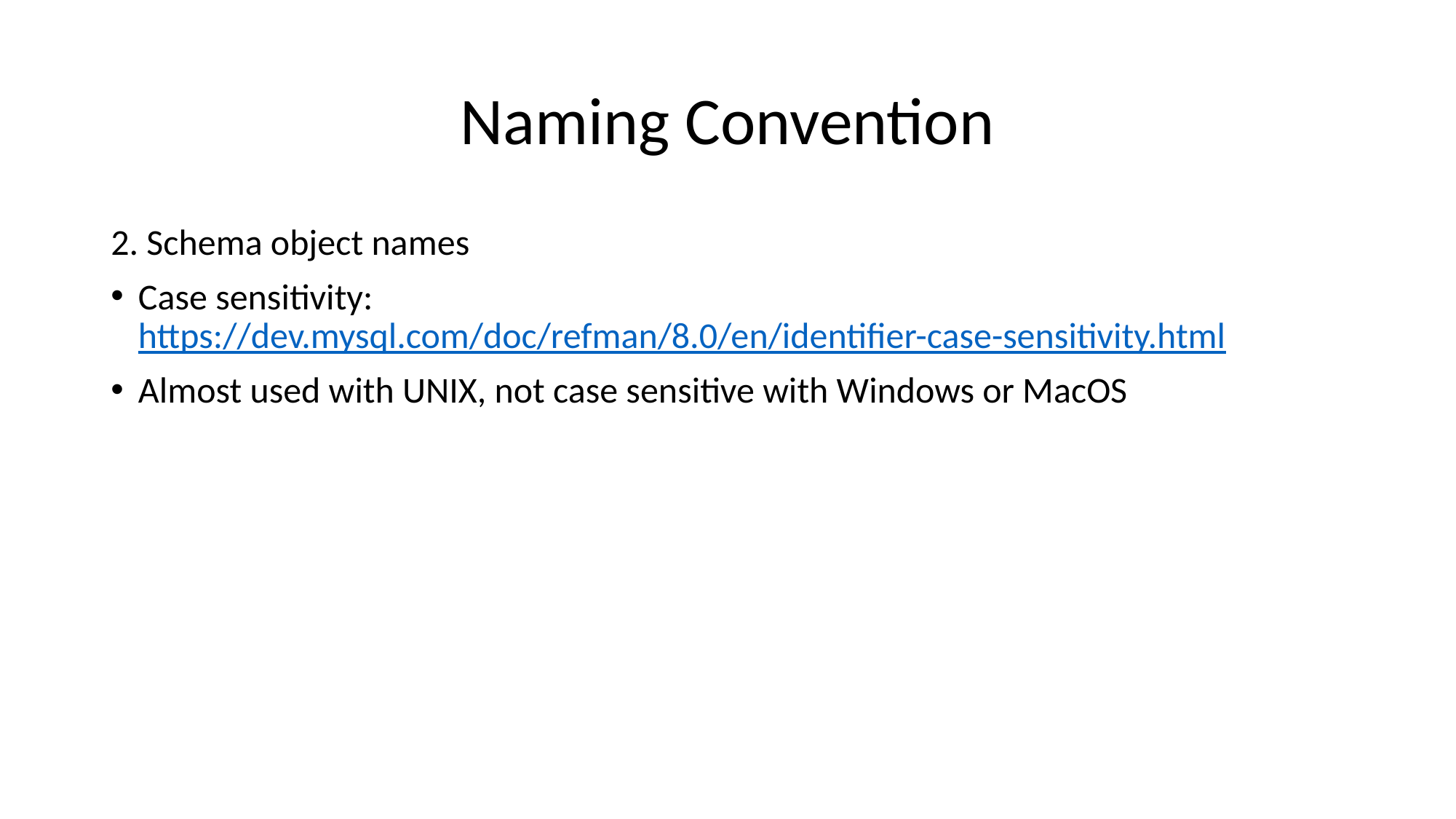

# Naming Convention
2. Schema object names
Case sensitivity: https://dev.mysql.com/doc/refman/8.0/en/identifier-case-sensitivity.html
Almost used with UNIX, not case sensitive with Windows or MacOS